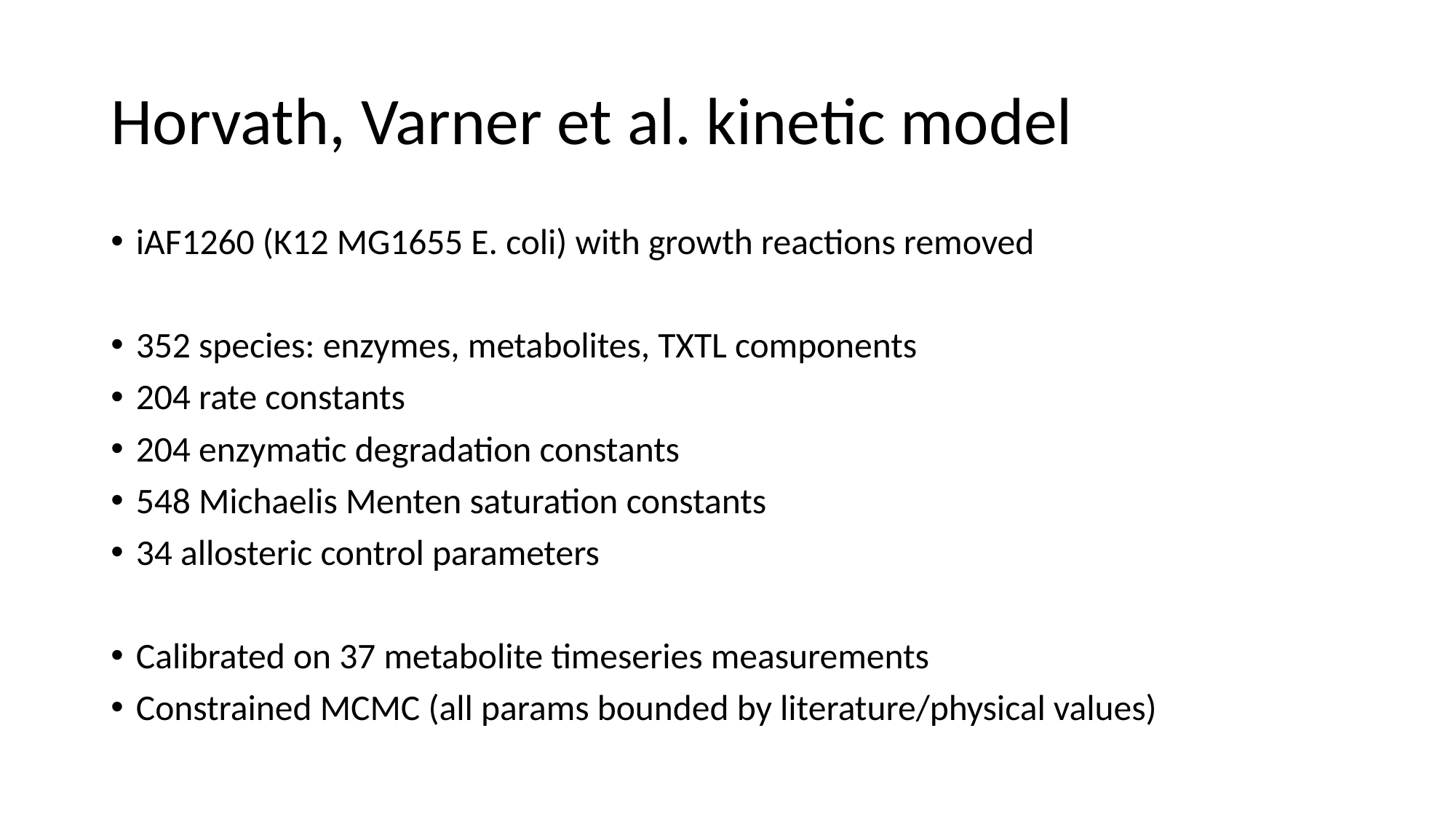

# Horvath, Varner et al. kinetic model
iAF1260 (K12 MG1655 E. coli) with growth reactions removed

352 species: enzymes, metabolites, TXTL components
204 rate constants
204 enzymatic degradation constants
548 Michaelis Menten saturation constants
34 allosteric control parameters

Calibrated on 37 metabolite timeseries measurements
Constrained MCMC (all params bounded by literature/physical values)